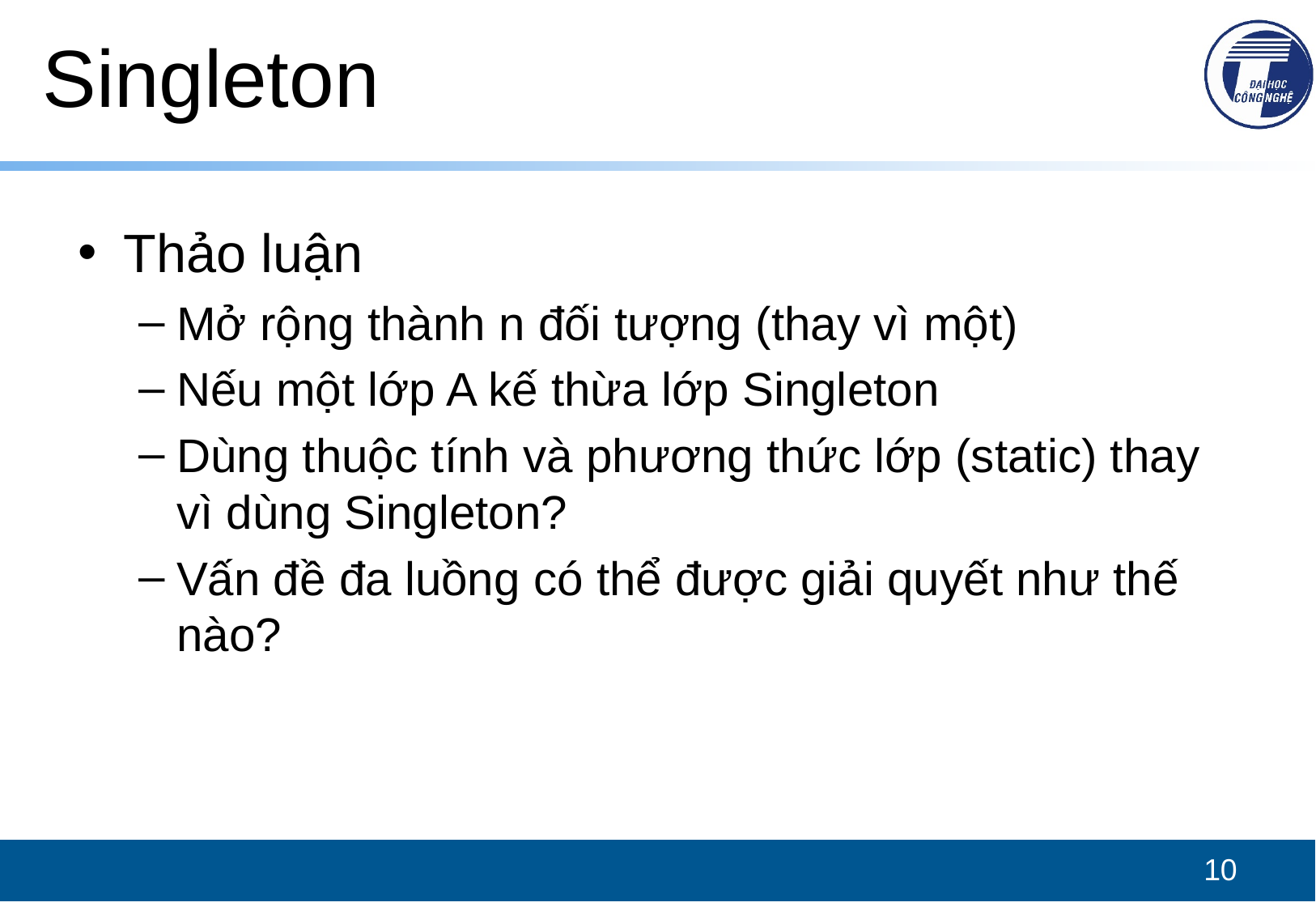

# Singleton
Thảo luận
Mở rộng thành n đối tượng (thay vì một)
Nếu một lớp A kế thừa lớp Singleton
Dùng thuộc tính và phương thức lớp (static) thay vì dùng Singleton?
Vấn đề đa luồng có thể được giải quyết như thế nào?

10